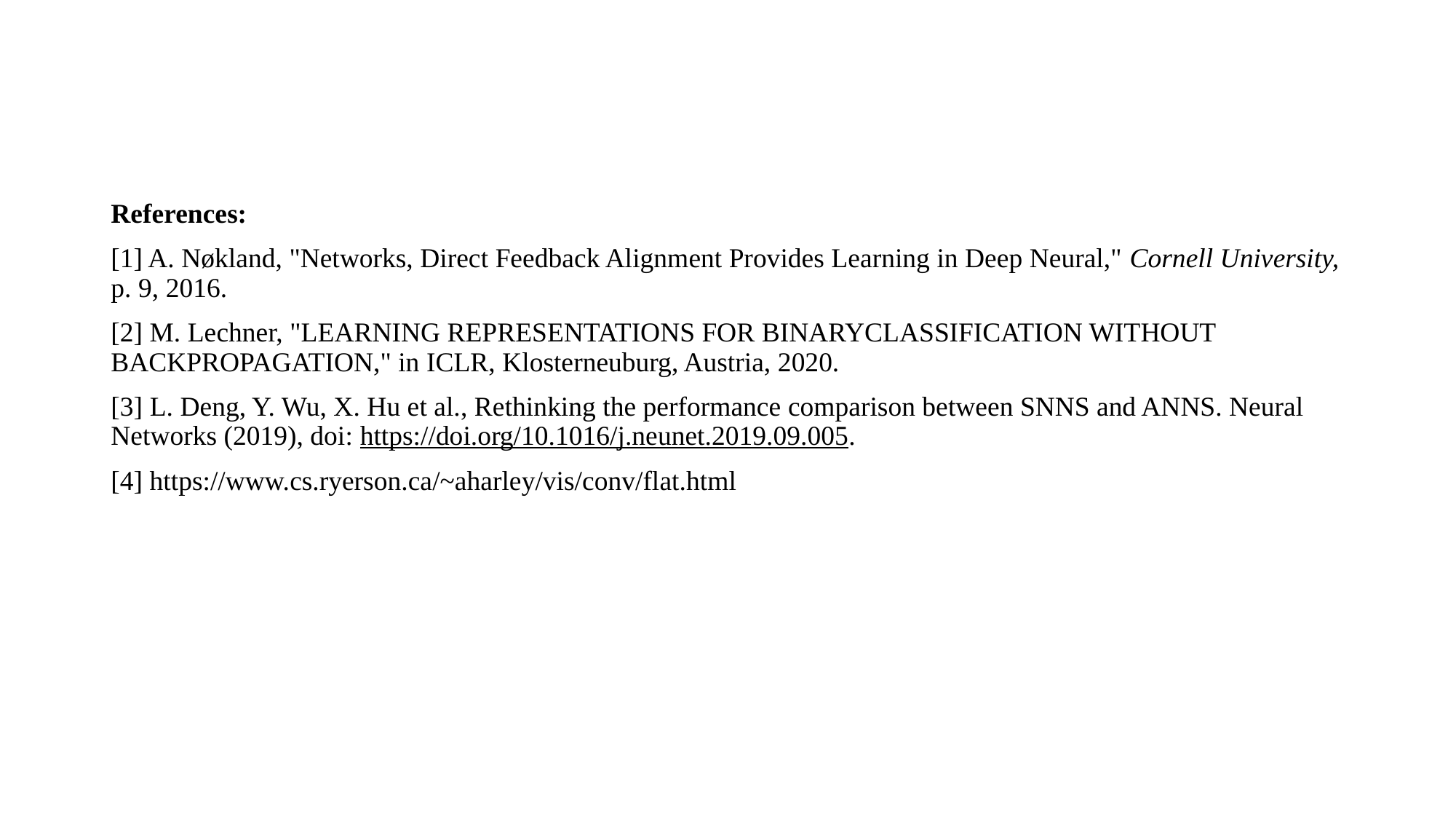

References:
[1] A. Nøkland, "Networks, Direct Feedback Alignment Provides Learning in Deep Neural," Cornell University, p. 9, 2016.
[2] M. Lechner, "LEARNING REPRESENTATIONS FOR BINARYCLASSIFICATION WITHOUT BACKPROPAGATION," in ICLR, Klosterneuburg, Austria, 2020.
[3] L. Deng, Y. Wu, X. Hu et al., Rethinking the performance comparison between SNNS and ANNS. Neural Networks (2019), doi: https://doi.org/10.1016/j.neunet.2019.09.005.
[4] https://www.cs.ryerson.ca/~aharley/vis/conv/flat.html